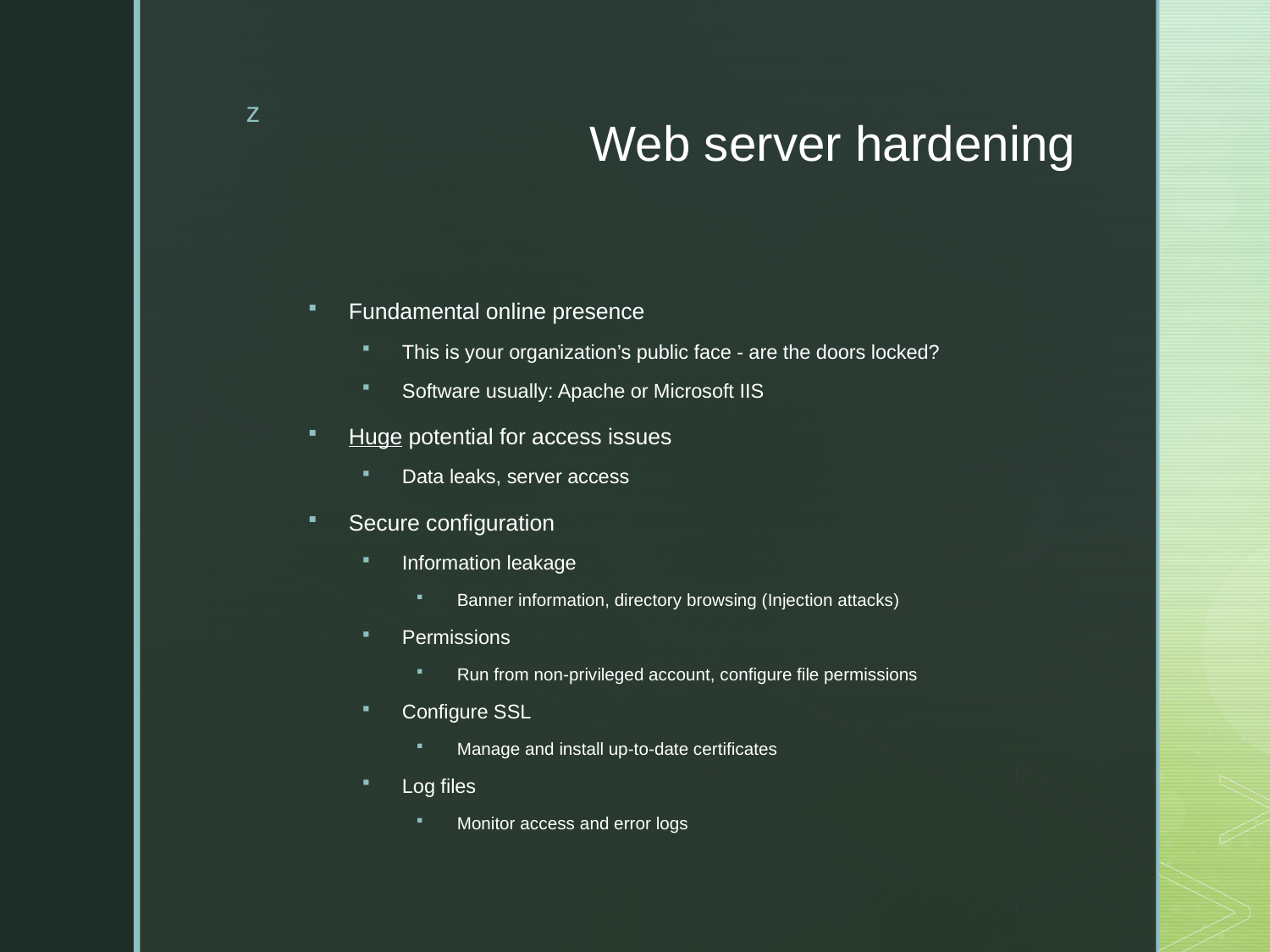

# Web server hardening
Fundamental online presence
This is your organization’s public face - are the doors locked?
Software usually: Apache or Microsoft IIS
Huge potential for access issues
Data leaks, server access
Secure configuration
Information leakage
Banner information, directory browsing (Injection attacks)
Permissions
Run from non-privileged account, configure file permissions
Configure SSL
Manage and install up-to-date certificates
Log files
Monitor access and error logs